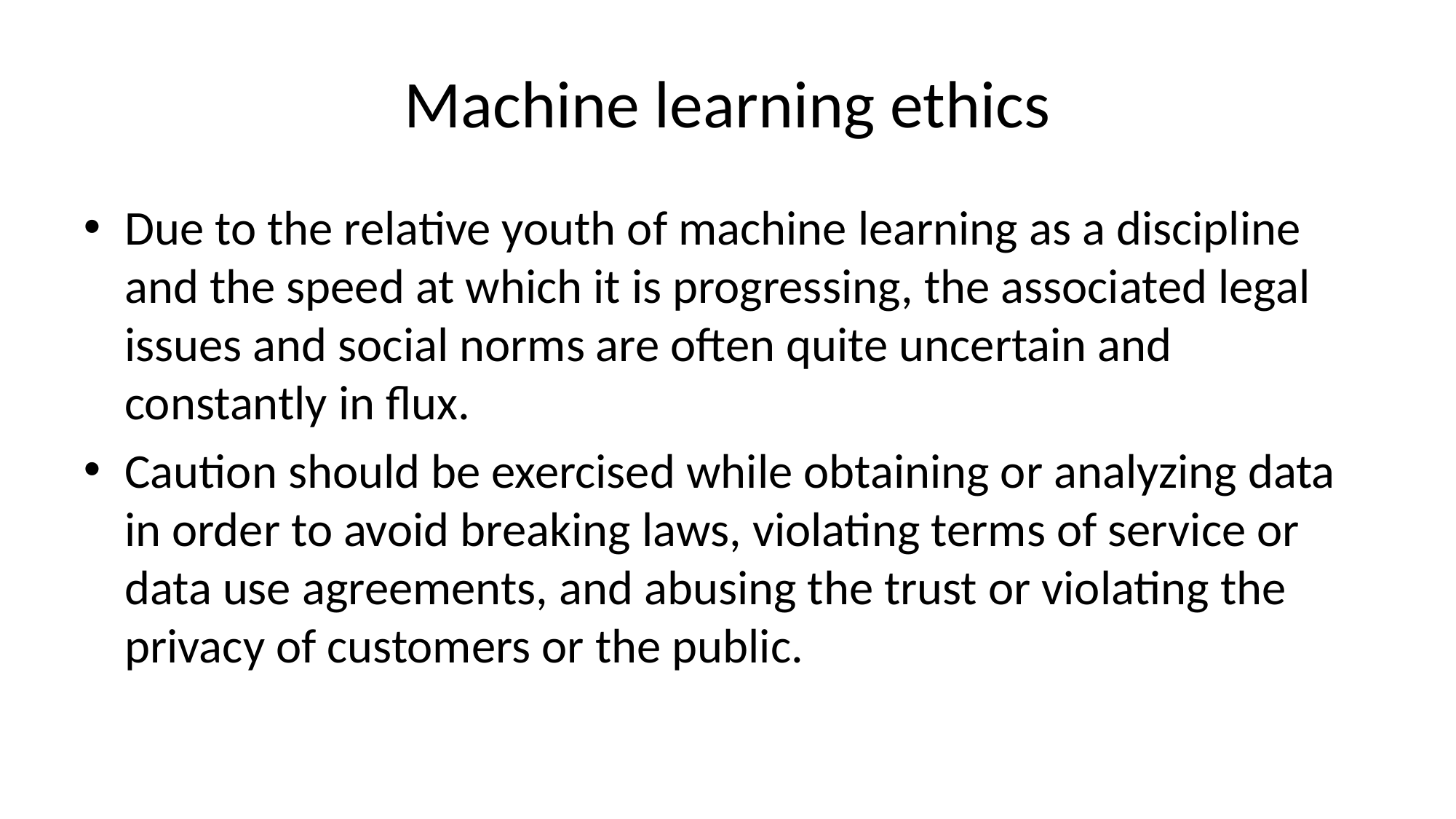

# Machine learning ethics
Due to the relative youth of machine learning as a discipline and the speed at which it is progressing, the associated legal issues and social norms are often quite uncertain and constantly in flux.
Caution should be exercised while obtaining or analyzing data in order to avoid breaking laws, violating terms of service or data use agreements, and abusing the trust or violating the privacy of customers or the public.